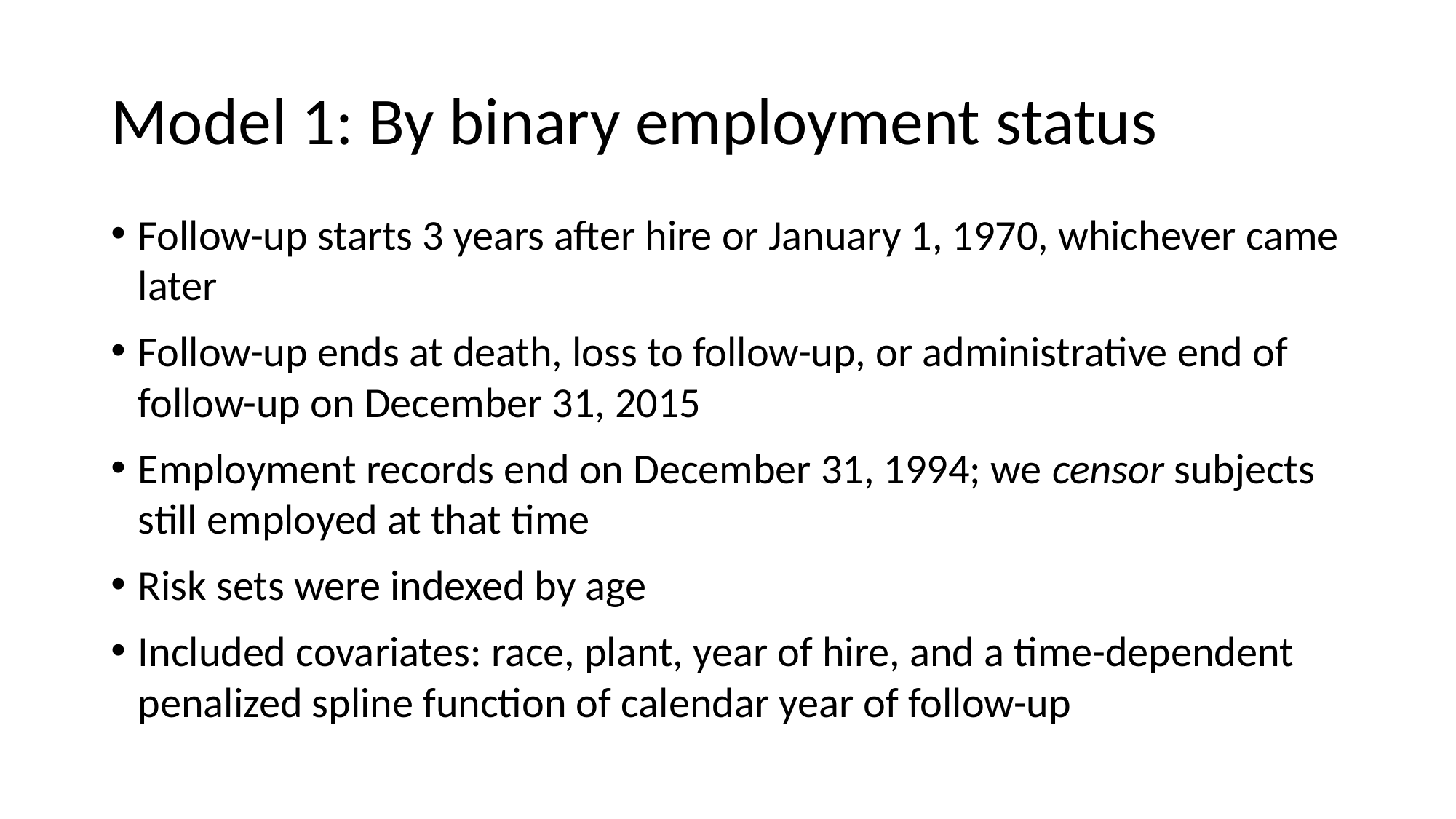

# Model 1: By binary employment status
Follow-up starts 3 years after hire or January 1, 1970, whichever came later
Follow-up ends at death, loss to follow-up, or administrative end of follow-up on December 31, 2015
Employment records end on December 31, 1994; we censor subjects still employed at that time
Risk sets were indexed by age
Included covariates: race, plant, year of hire, and a time-dependent penalized spline function of calendar year of follow-up